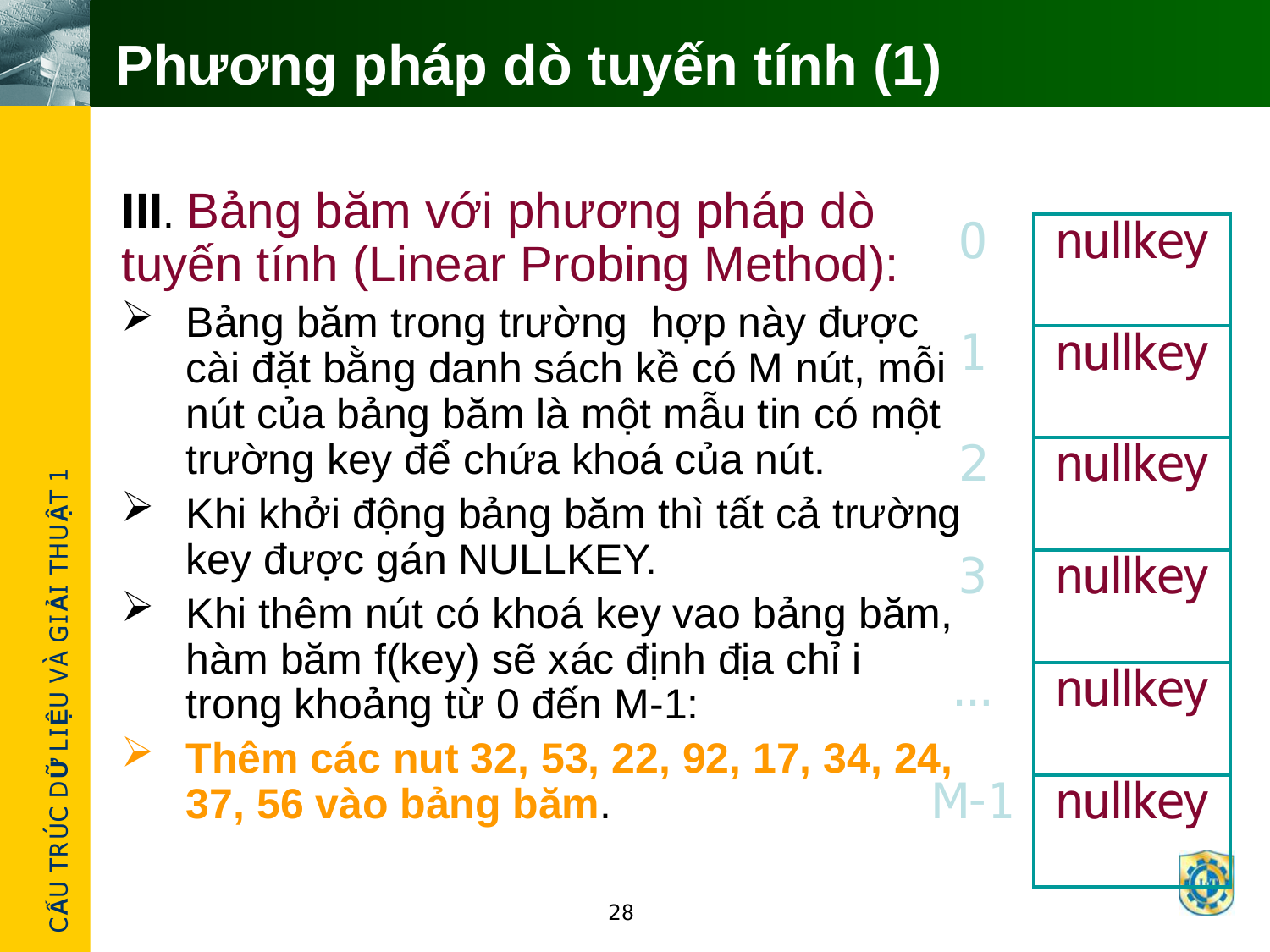

# Phương pháp dò tuyến tính (1)
III. Bảng băm với phương pháp dò tuyến tính (Linear Probing Method):
Bảng băm trong trường  hợp này được cài đặt bằng danh sách kề có M nút, mỗi nút của bảng băm là một mẫu tin có một trường key để chứa khoá của nút.
Khi khởi động bảng băm thì tất cả trường key được gán NULLKEY.
Khi thêm nút có khoá key vao bảng băm, hàm băm f(key) sẽ xác định địa chỉ i trong khoảng từ 0 đến M-1:
Thêm các nut 32, 53, 22, 92, 17, 34, 24, 37, 56 vào bảng băm.

| 0 | nullkey |
| --- | --- |
| 1 | nullkey |
| 2 | nullkey |
| 3 | nullkey |
| … | nullkey |
| M-1 | nullkey |